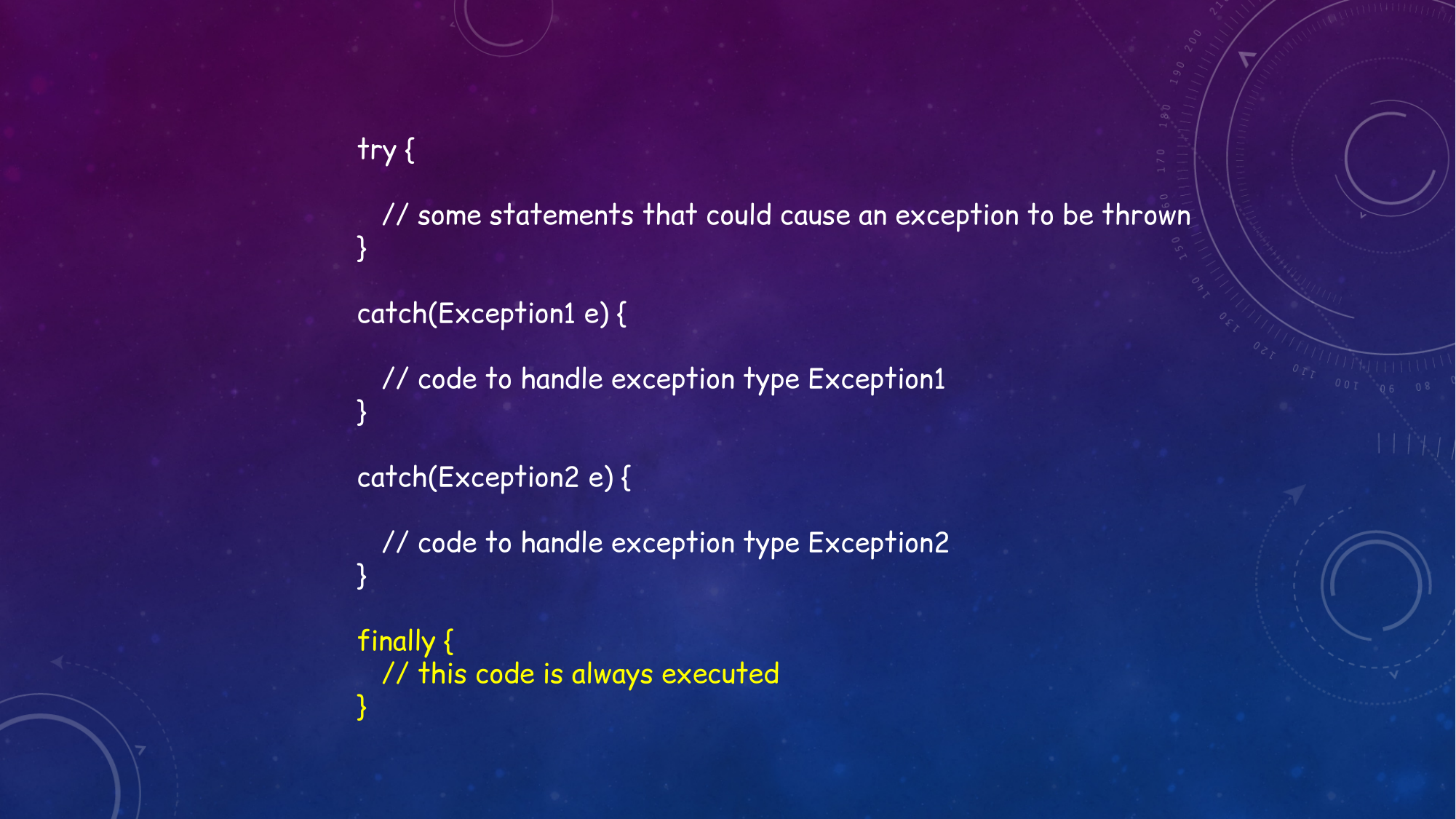

try {

   // some statements that could cause an exception to be thrown
}

catch(Exception1 e) {

   // code to handle exception type Exception1
}

catch(Exception2 e) {

   // code to handle exception type Exception2
}

finally {
   // this code is always executed
}